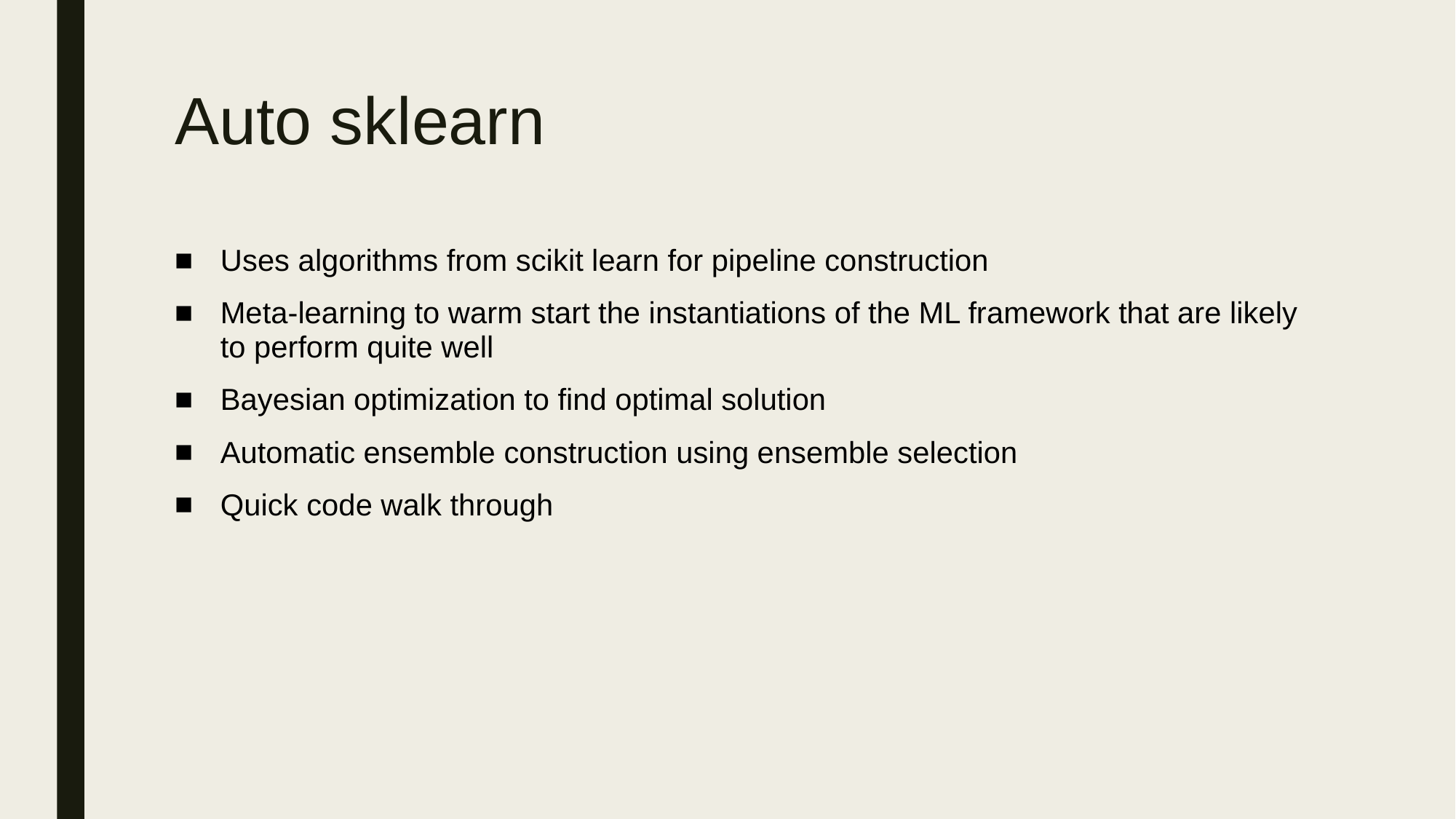

# Auto sklearn
Uses algorithms from scikit learn for pipeline construction
Meta-learning to warm start the instantiations of the ML framework that are likely to perform quite well
Bayesian optimization to find optimal solution
Automatic ensemble construction using ensemble selection
Quick code walk through